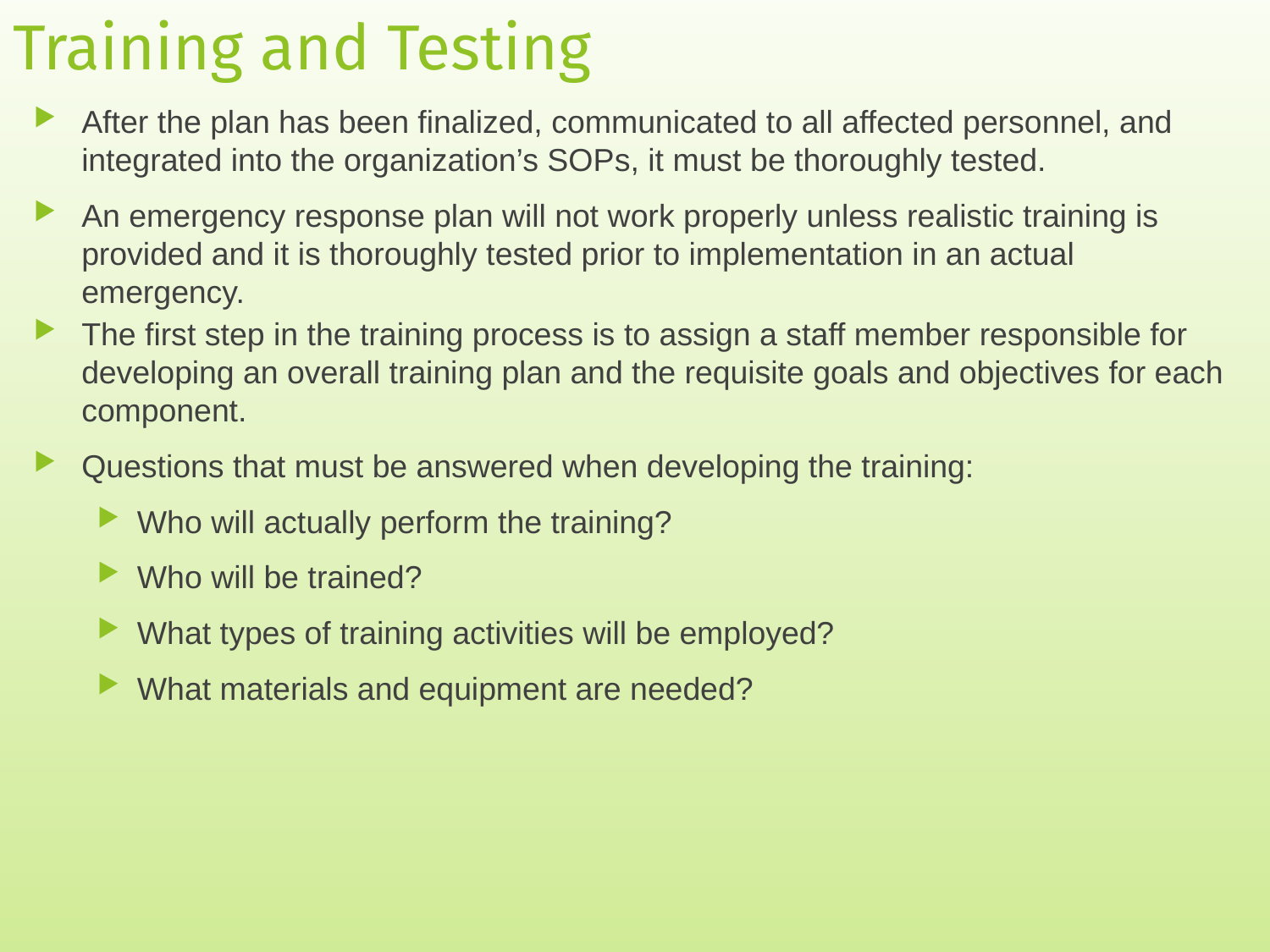

# Training and Testing
After the plan has been finalized, communicated to all affected personnel, and integrated into the organization’s SOPs, it must be thoroughly tested.
An emergency response plan will not work properly unless realistic training is provided and it is thoroughly tested prior to implementation in an actual emergency.
The first step in the training process is to assign a staff member responsible for developing an overall training plan and the requisite goals and objectives for each component.
Questions that must be answered when developing the training:
Who will actually perform the training?
Who will be trained?
What types of training activities will be employed?
What materials and equipment are needed?
16